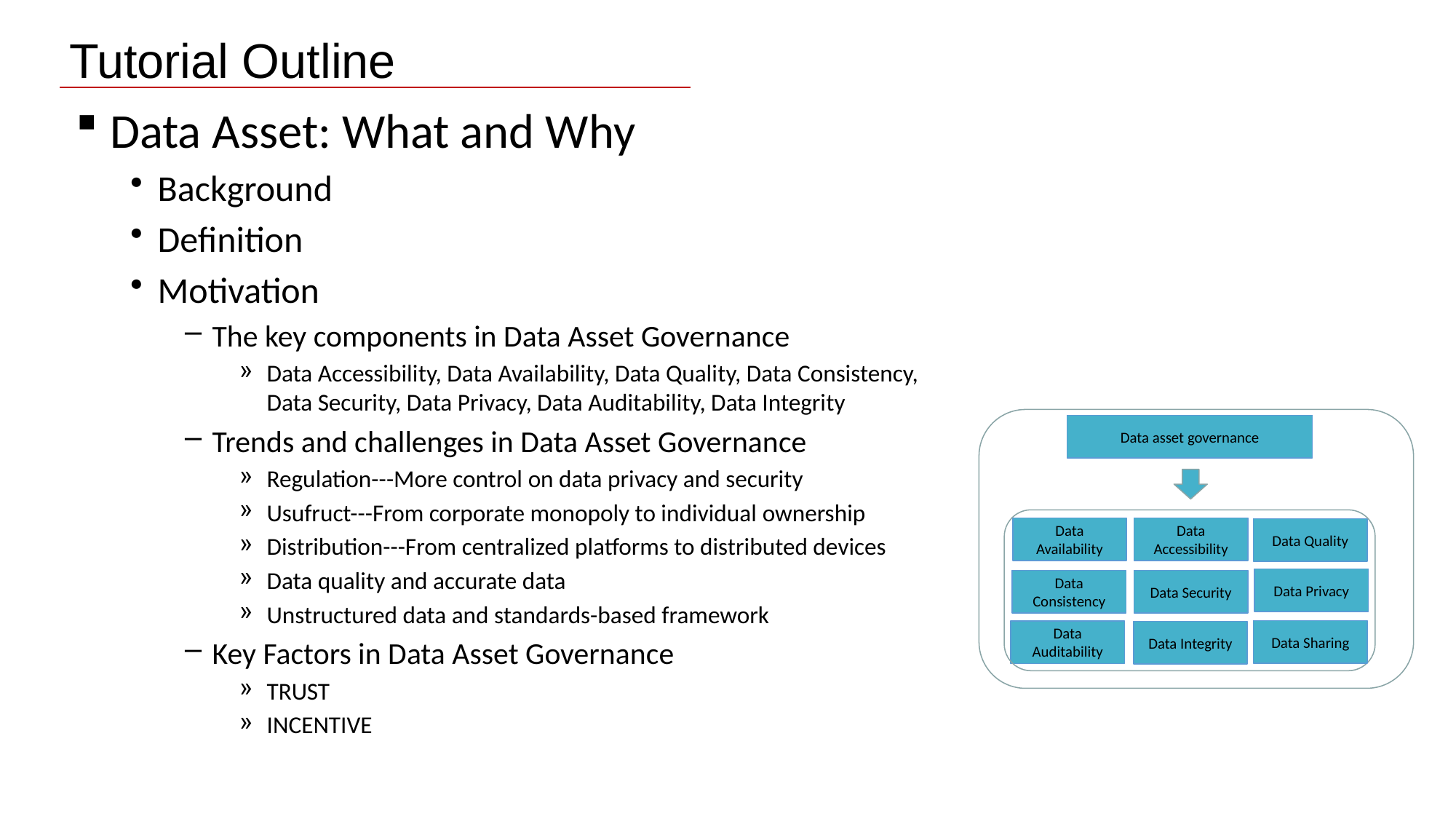

Tutorial Outline
Data Asset: What and Why
Background
Definition
Motivation
The key components in Data Asset Governance
Data Accessibility, Data Availability, Data Quality, Data Consistency, Data Security, Data Privacy, Data Auditability, Data Integrity
Trends and challenges in Data Asset Governance
Regulation---More control on data privacy and security
Usufruct---From corporate monopoly to individual ownership
Distribution---From centralized platforms to distributed devices
Data quality and accurate data
Unstructured data and standards-based framework
Key Factors in Data Asset Governance
TRUST
INCENTIVE

Data asset governance

Data Availability
Data Accessibility
Data Quality
Data Privacy
Data Consistency
Data Security
Data Sharing
Data Auditability
Data Integrity